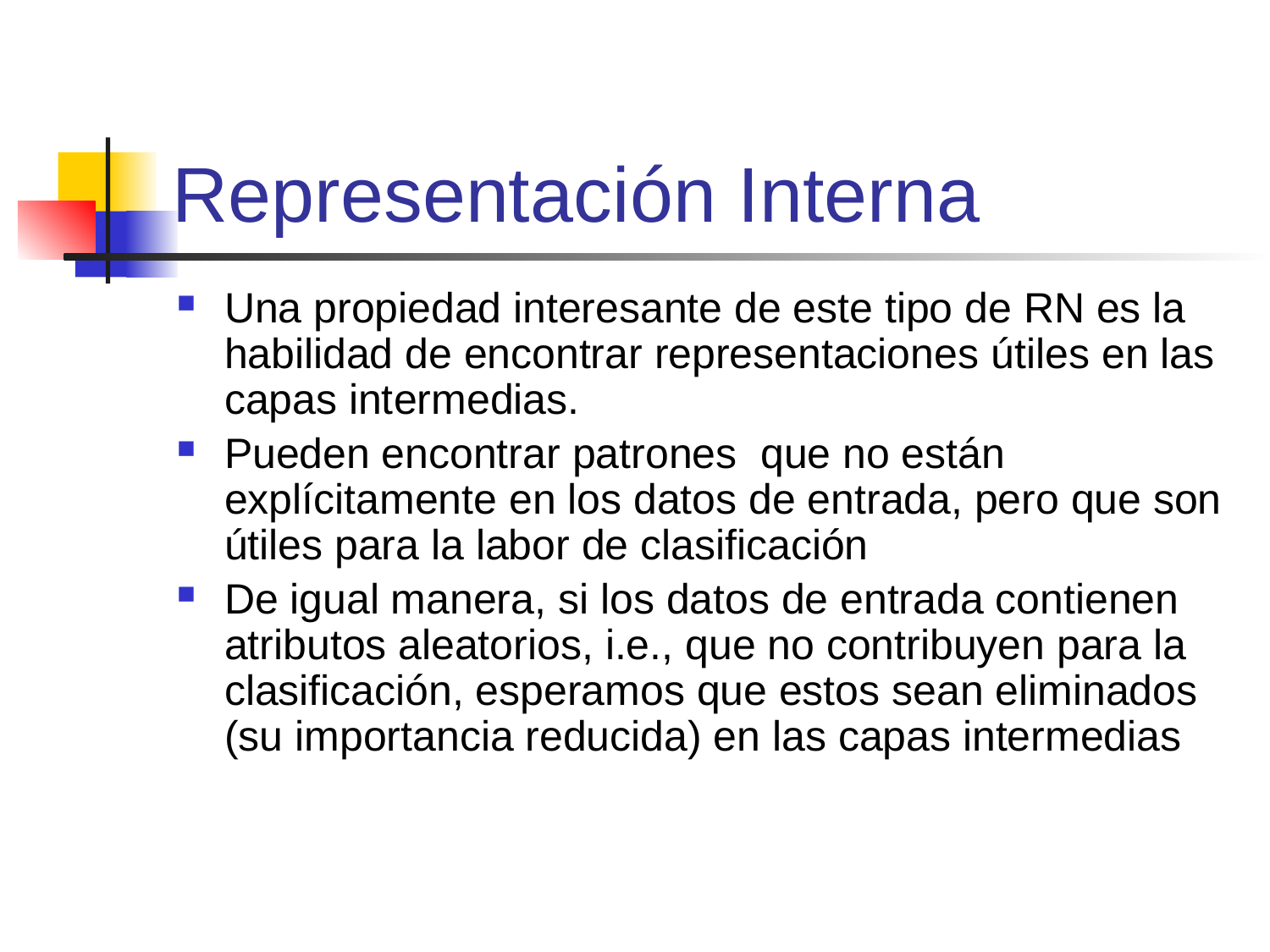

# Representación Interna
Una propiedad interesante de este tipo de RN es la habilidad de encontrar representaciones útiles en las capas intermedias.
Pueden encontrar patrones  que no están explícitamente en los datos de entrada, pero que son útiles para la labor de clasificación
De igual manera, si los datos de entrada contienen atributos aleatorios, i.e., que no contribuyen para la clasificación, esperamos que estos sean eliminados (su importancia reducida) en las capas intermedias